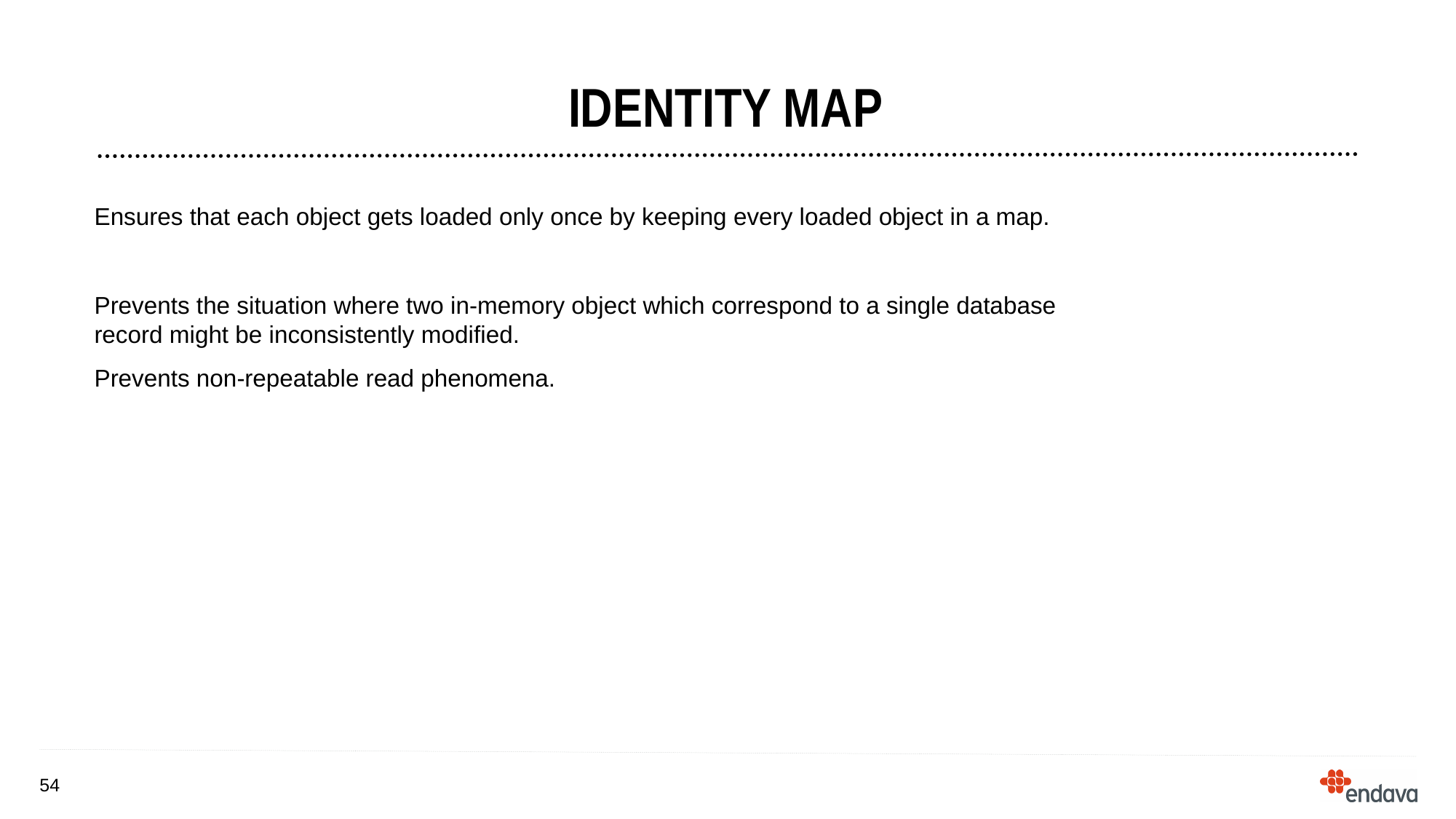

# Identity map
Ensures that each object gets loaded only once by keeping every loaded object in a map.

Prevents the situation where two in-memory object which correspond to a single database record might be inconsistently modified.
Prevents non-repeatable read phenomena.